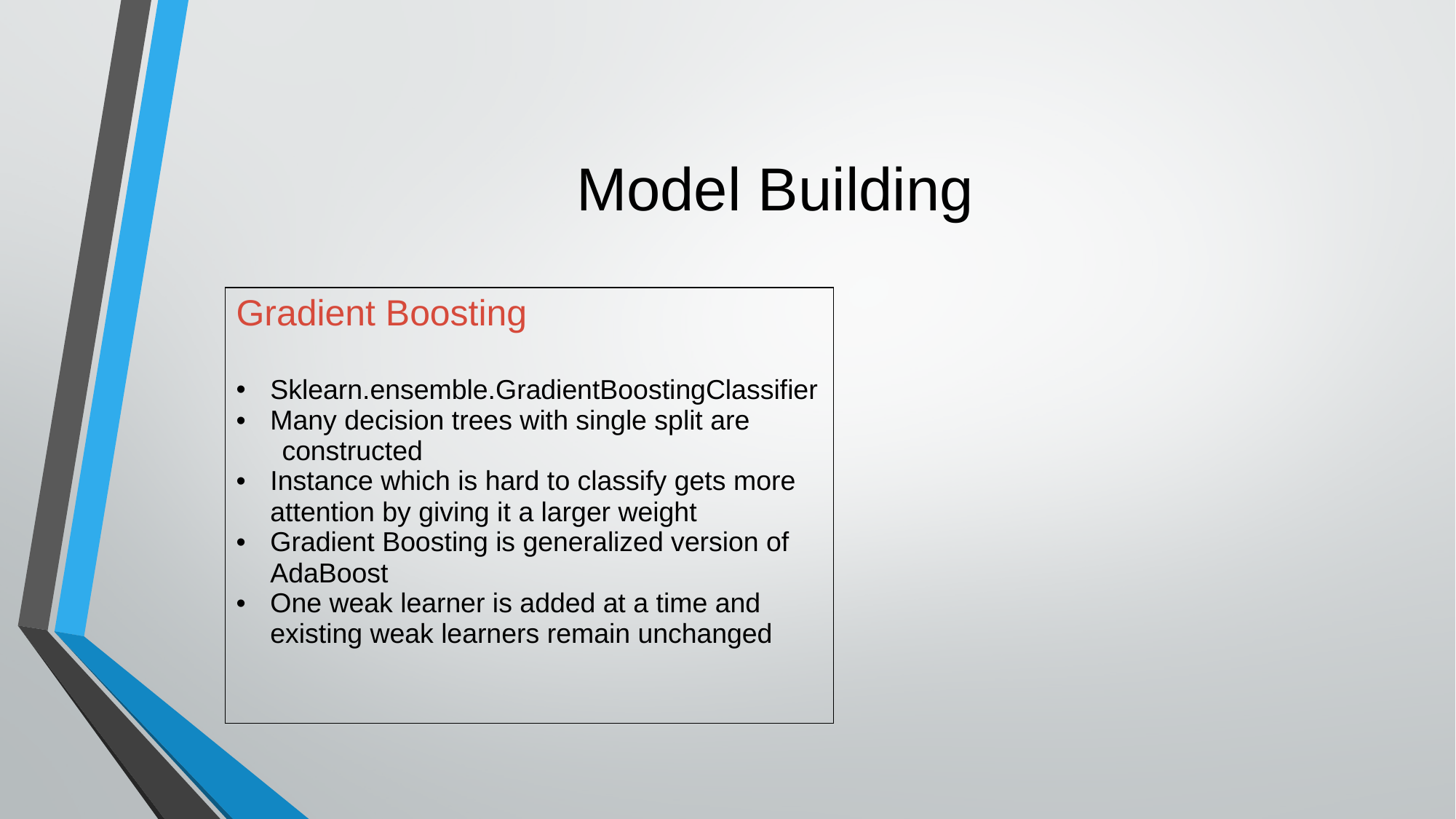

# Model Building
| Gradient Boosting Sklearn.ensemble.GradientBoostingClassifier Many decision trees with single split are constructed Instance which is hard to classify gets more attention by giving it a larger weight Gradient Boosting is generalized version of AdaBoost One weak learner is added at a time and existing weak learners remain unchanged |
| --- |